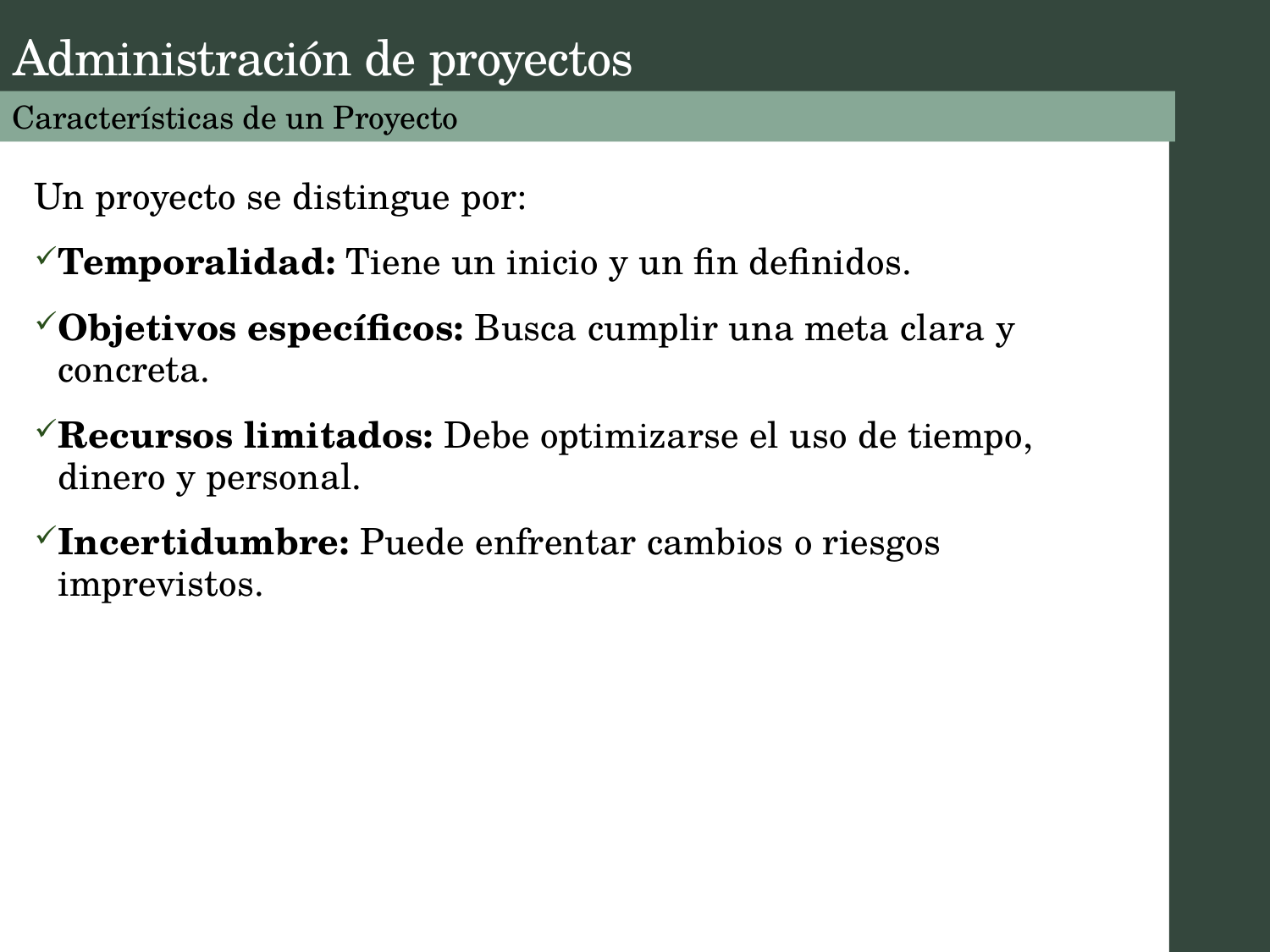

# Administración de proyectos
Características de un Proyecto
Un proyecto se distingue por:
Temporalidad: Tiene un inicio y un fin definidos.
Objetivos específicos: Busca cumplir una meta clara y concreta.
Recursos limitados: Debe optimizarse el uso de tiempo, dinero y personal.
Incertidumbre: Puede enfrentar cambios o riesgos imprevistos.